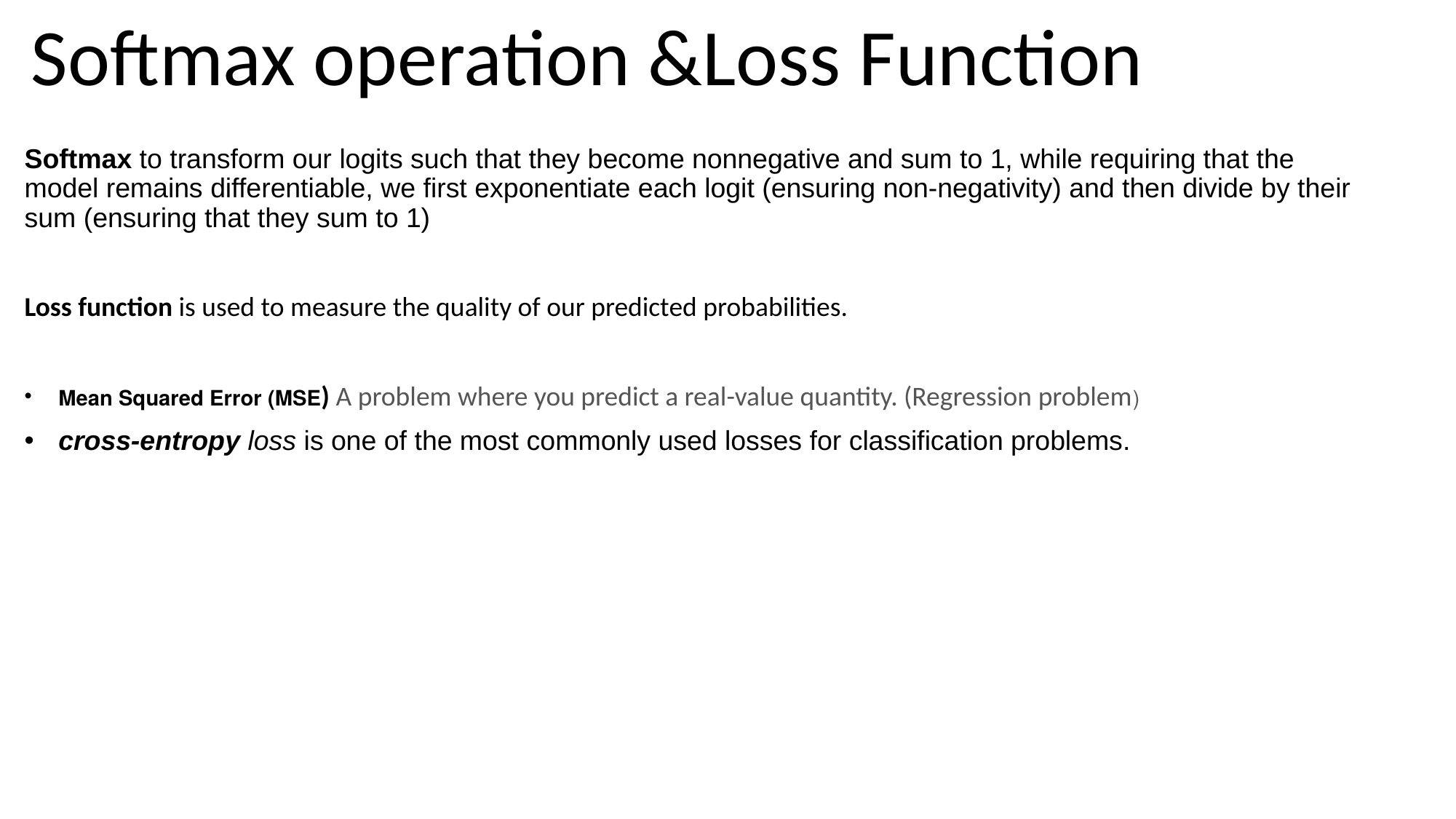

# Softmax operation &Loss Function
Softmax to transform our logits such that they become nonnegative and sum to 1, while requiring that the model remains differentiable, we first exponentiate each logit (ensuring non-negativity) and then divide by their sum (ensuring that they sum to 1)

Loss function is used to measure the quality of our predicted probabilities.

Mean Squared Error (MSE) A problem where you predict a real-value quantity. (Regression problem)
cross-entropy loss is one of the most commonly used losses for classification problems.